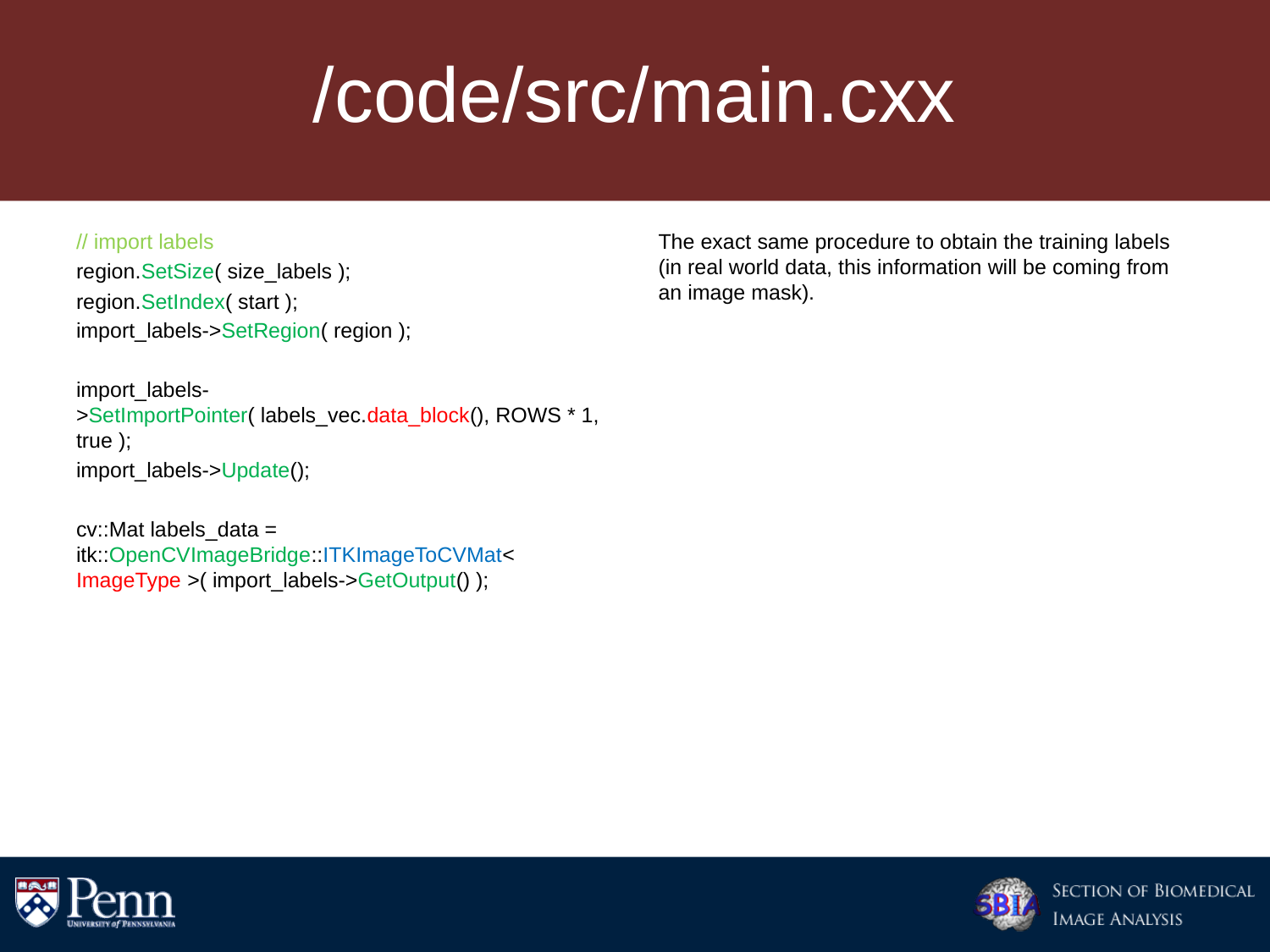

# /code/src/main.cxx
// import labels
region.SetSize( size_labels );
region.SetIndex( start );
import_labels->SetRegion( region );

import_labels->SetImportPointer( labels_vec.data_block(), ROWS * 1, true );
import_labels->Update();

cv::Mat labels_data = itk::OpenCVImageBridge::ITKImageToCVMat< ImageType >( import_labels->GetOutput() );
The exact same procedure to obtain the training labels (in real world data, this information will be coming from an image mask).